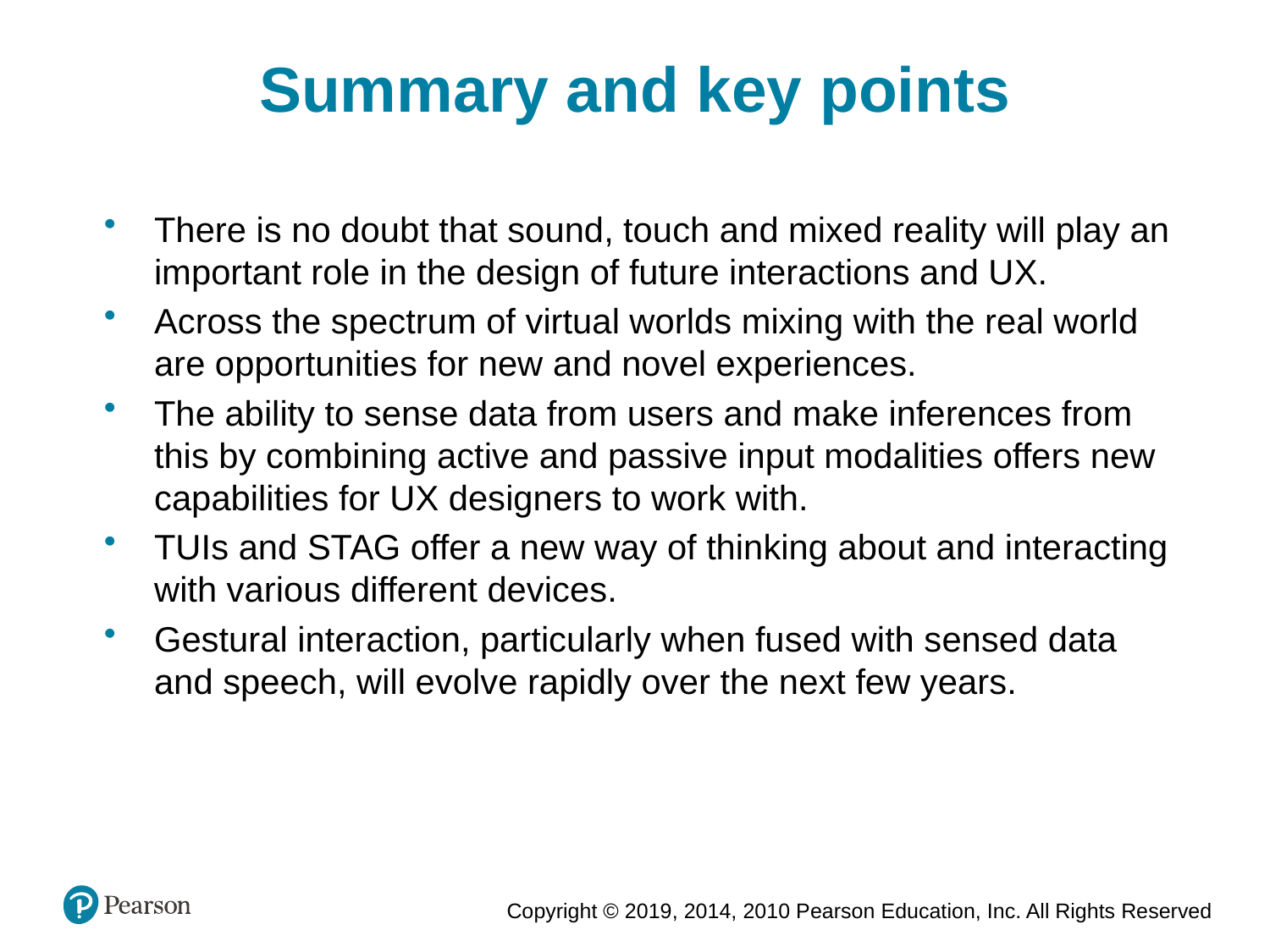

Summary and key points
There is no doubt that sound, touch and mixed reality will play an important role in the design of future interactions and UX.
Across the spectrum of virtual worlds mixing with the real world are opportunities for new and novel experiences.
The ability to sense data from users and make inferences from this by combining active and passive input modalities offers new capabilities for UX designers to work with.
TUIs and STAG offer a new way of thinking about and interacting with various different devices.
Gestural interaction, particularly when fused with sensed data and speech, will evolve rapidly over the next few years.